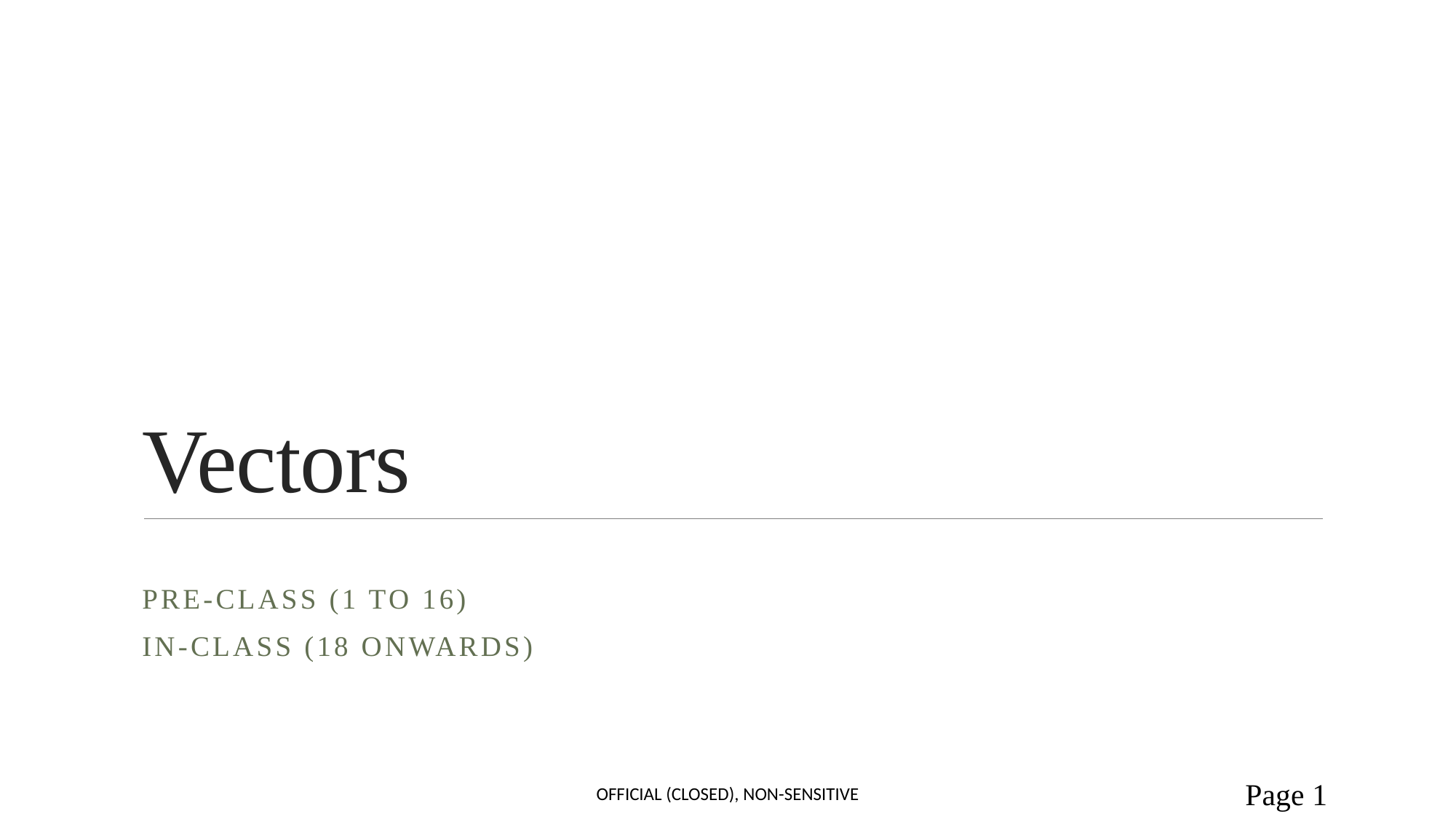

# Vectors

Pre-class (1 to 16)
in-class (18 onwardS)
Official (Closed), Non-sensitive
Page 1